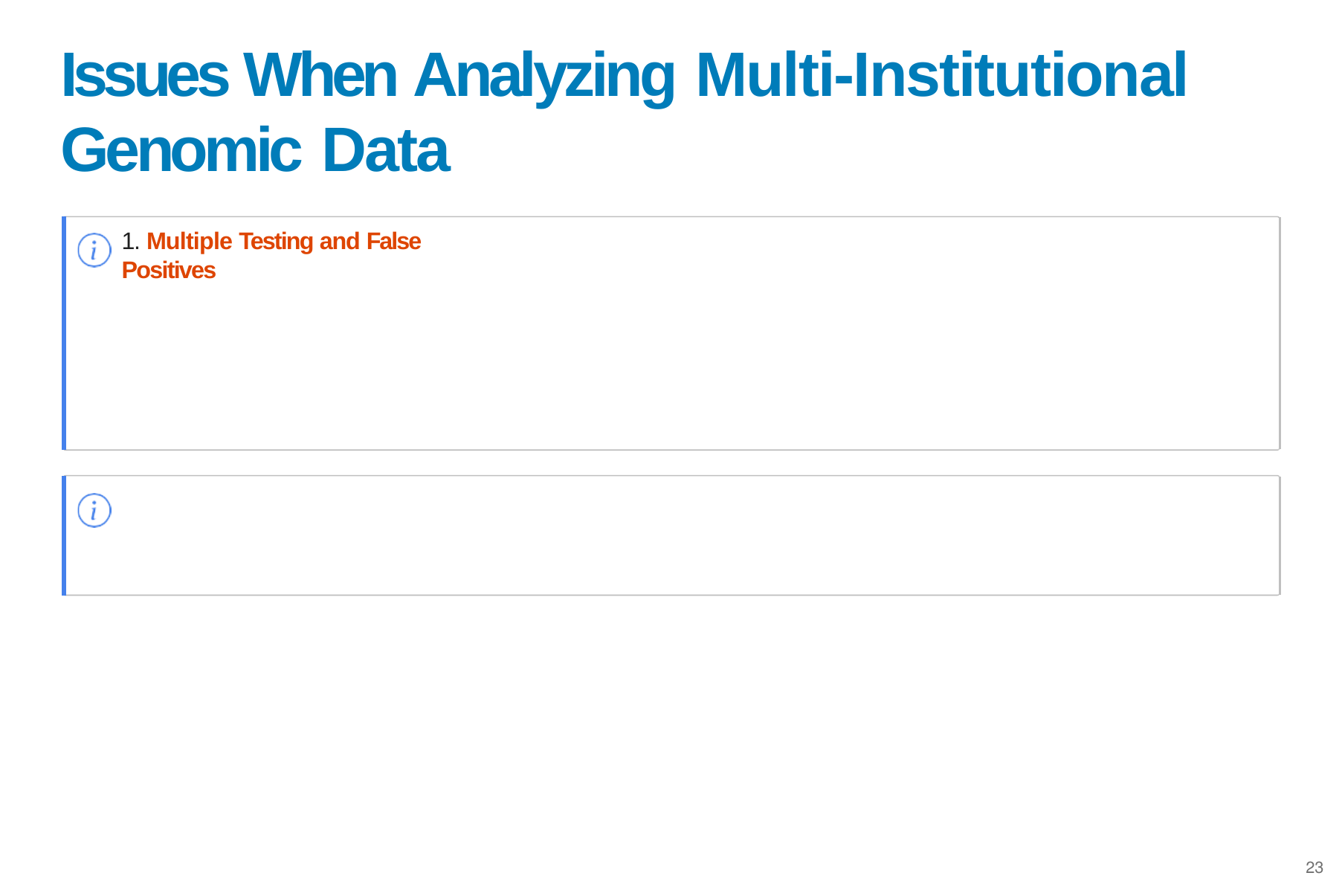

# Issues When Analyzing Multi-Institutional  Genomic Data

1. Multiple Testing and False Positives

23